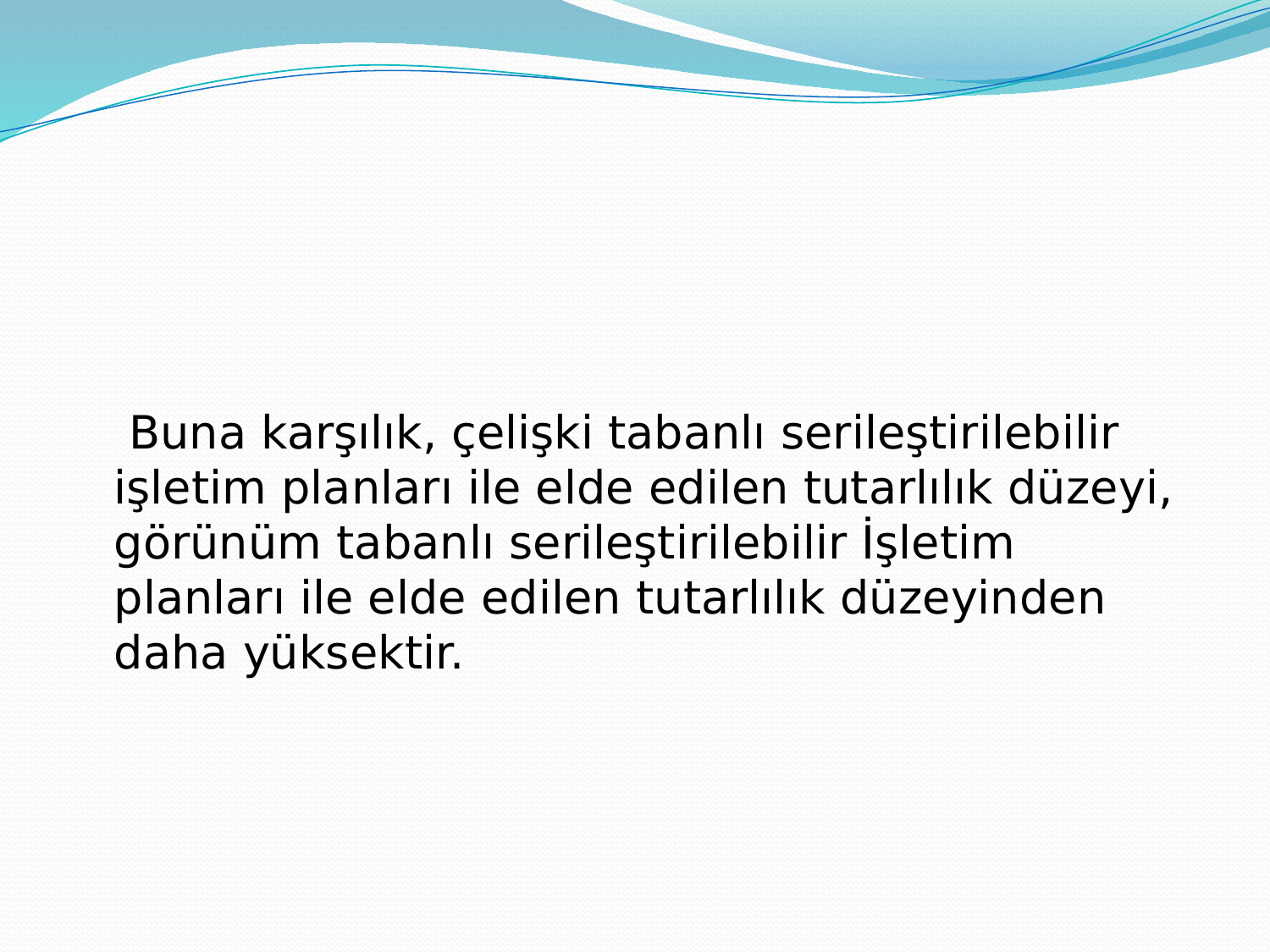

#

	 Buna karşılık, çelişki tabanlı serileştirilebilir işletim planları ile elde edilen tutarlılık düzeyi, görünüm tabanlı serileştirilebilir İşletim planları ile elde edilen tutarlılık düzeyinden daha yüksektir.